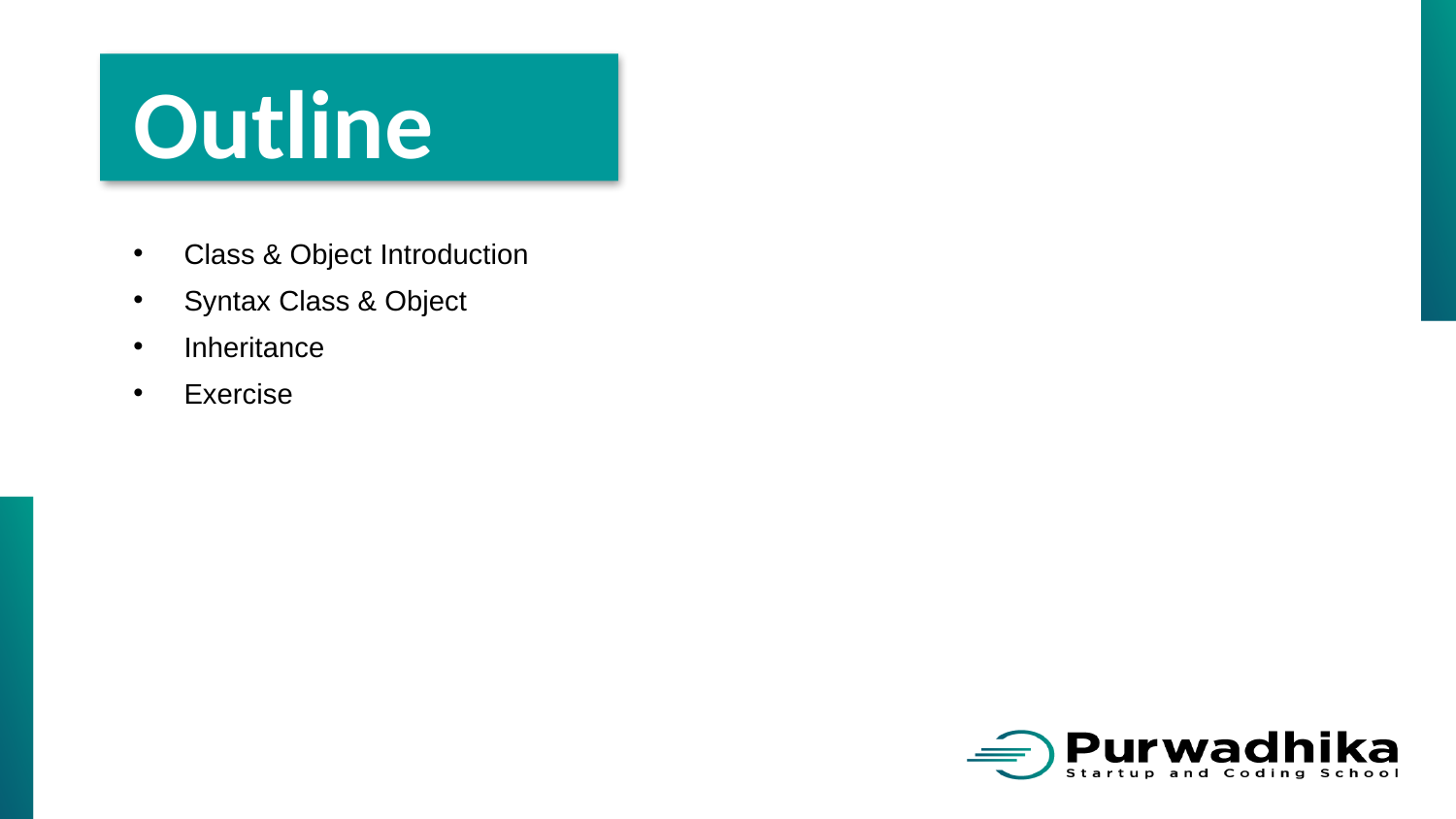

Outline
Class & Object Introduction
Syntax Class & Object
Inheritance
Exercise